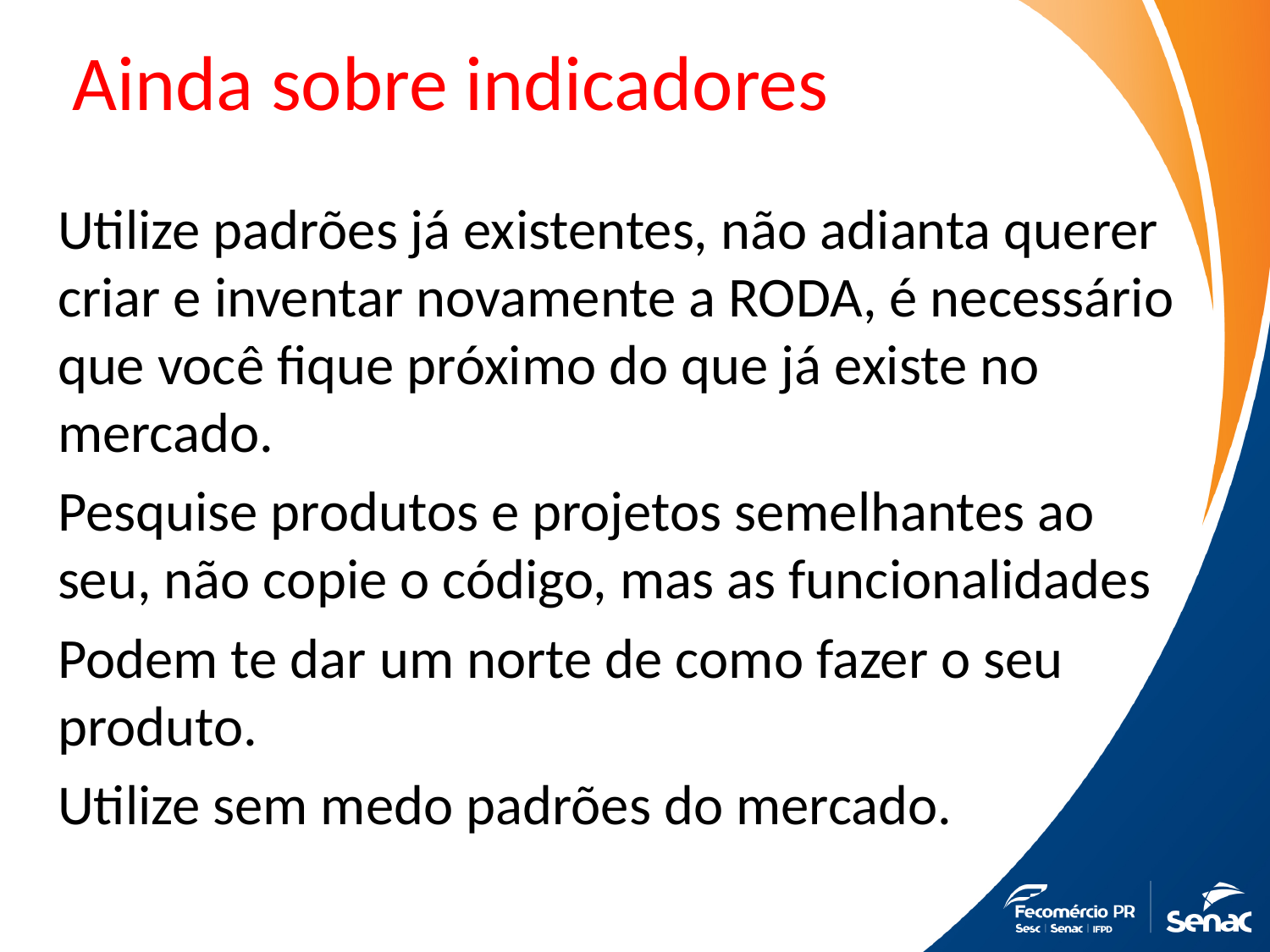

# Ainda sobre indicadores
Utilize padrões já existentes, não adianta querer criar e inventar novamente a RODA, é necessário que você fique próximo do que já existe no mercado.
Pesquise produtos e projetos semelhantes ao seu, não copie o código, mas as funcionalidades
Podem te dar um norte de como fazer o seu produto.
Utilize sem medo padrões do mercado.